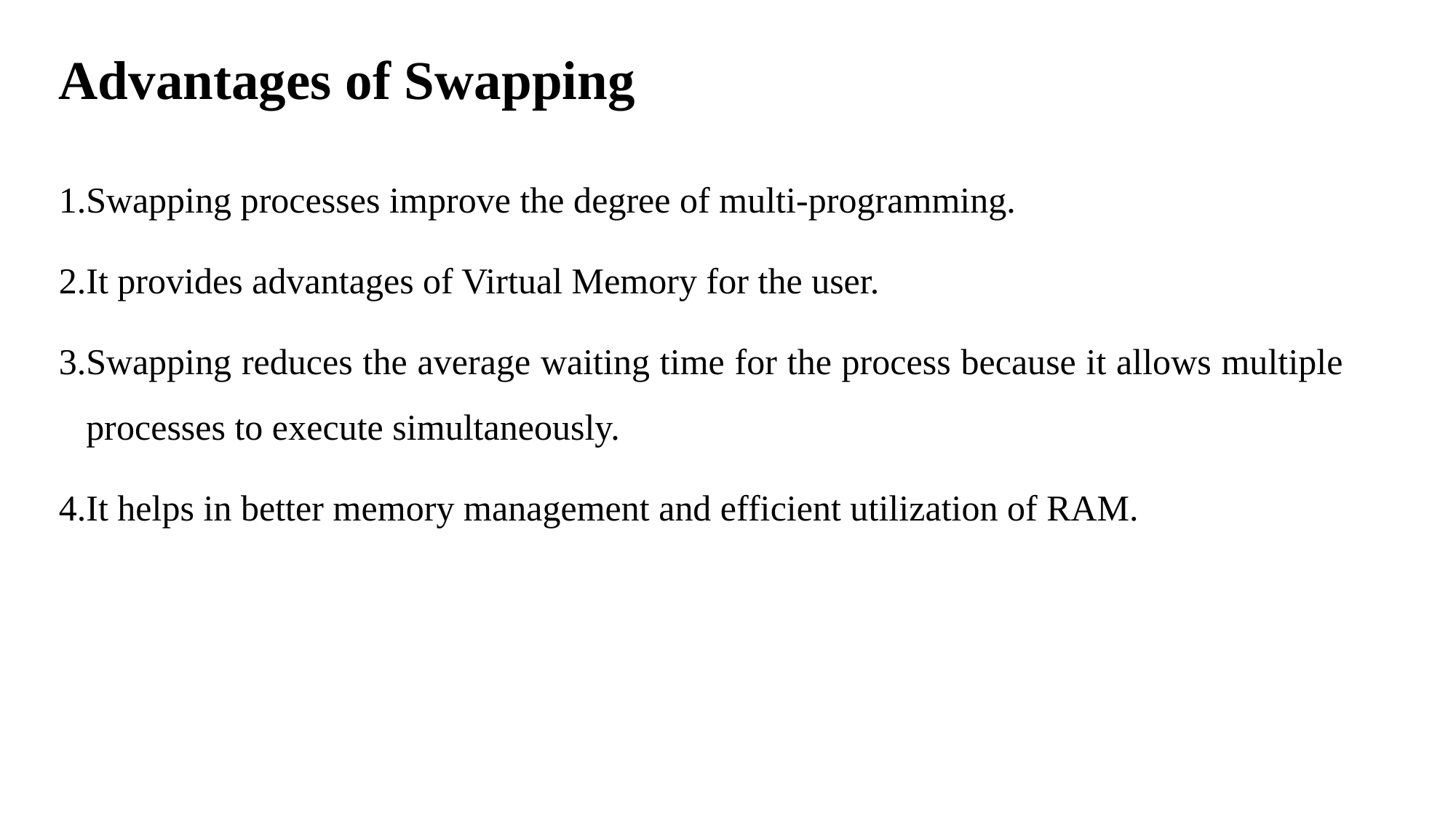

# Advantages of Swapping
Swapping processes improve the degree of multi-programming.
It provides advantages of Virtual Memory for the user.
Swapping reduces the average waiting time for the process because it allows multiple processes to execute simultaneously.
It helps in better memory management and efficient utilization of RAM.